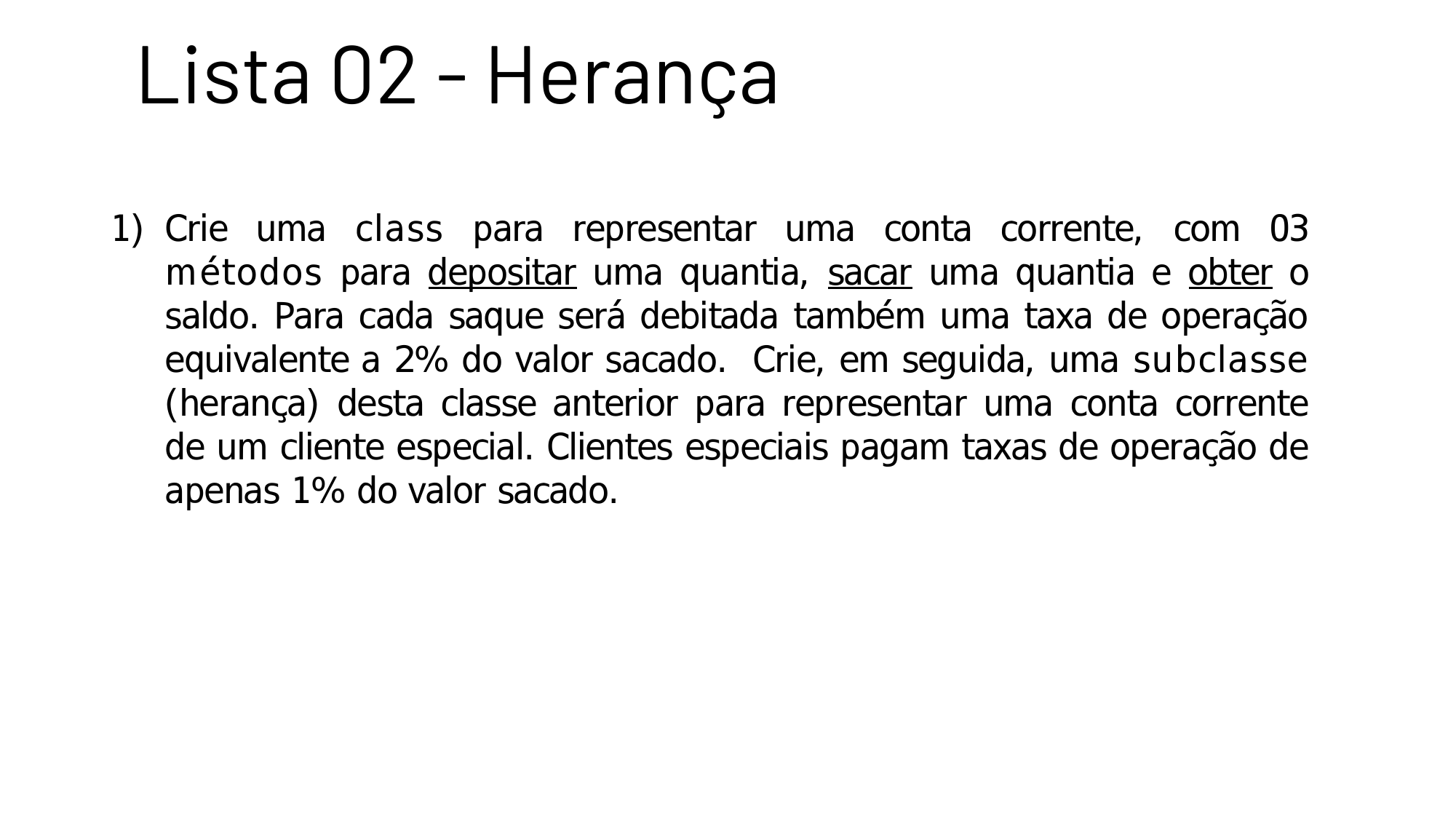

# Lista 02 - Herança
Crie uma class para representar uma conta corrente, com 03 métodos para depositar uma quantia, sacar uma quantia e obter o saldo. Para cada saque será debitada também uma taxa de operação equivalente a 2% do valor sacado.  Crie, em seguida, uma subclasse (herança) desta classe anterior para representar uma conta corrente de um cliente especial. Clientes especiais pagam taxas de operação de apenas 1% do valor sacado.